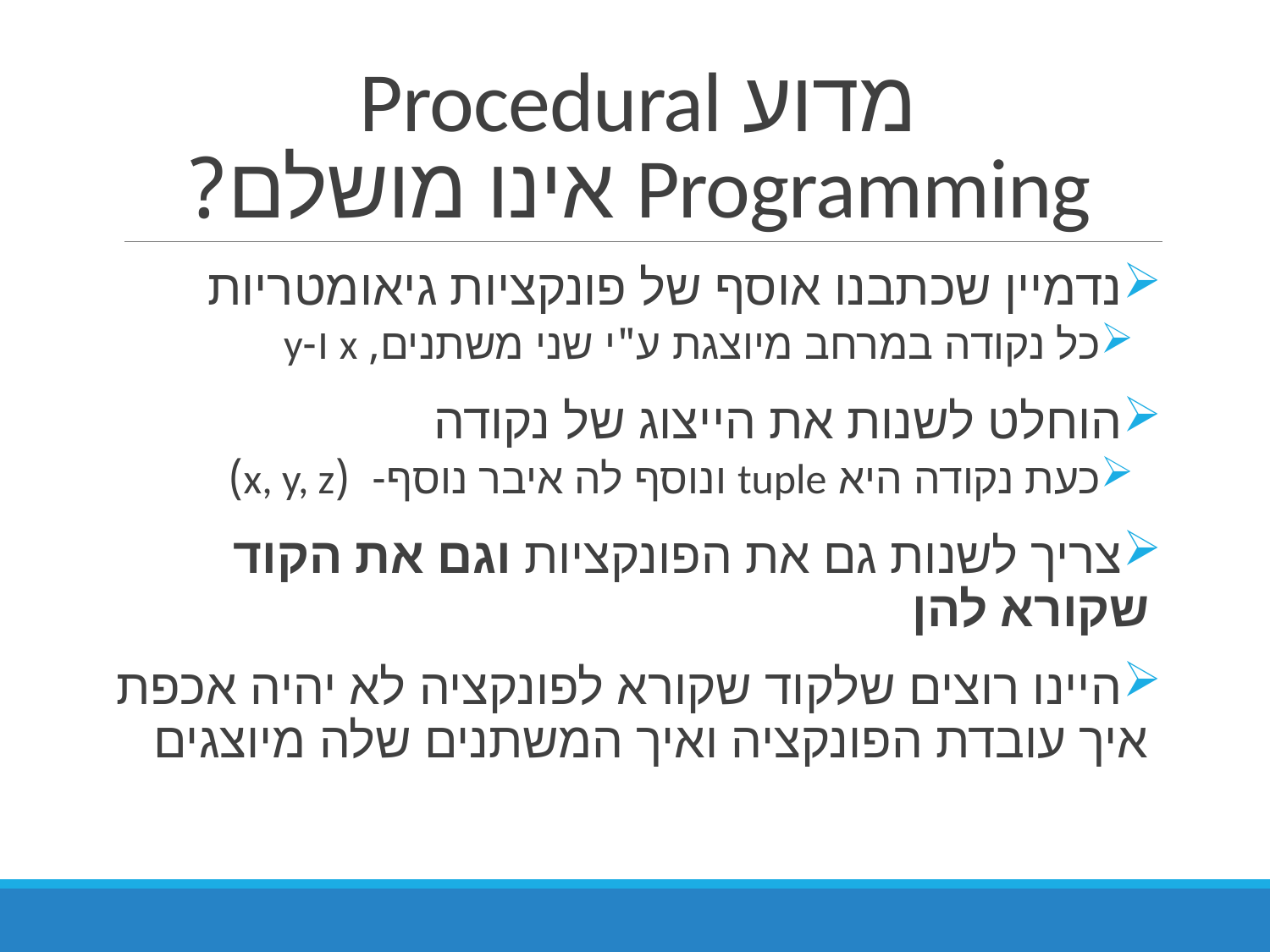

# מדוע Procedural Programming אינו מושלם?
נדמיין שכתבנו אוסף של פונקציות גיאומטריות
כל נקודה במרחב מיוצגת ע"י שני משתנים, x ו-y
הוחלט לשנות את הייצוג של נקודה
כעת נקודה היא tuple ונוסף לה איבר נוסף-  (x, y, z)
צריך לשנות גם את הפונקציות וגם את הקוד שקורא להן
היינו רוצים שלקוד שקורא לפונקציה לא יהיה אכפת איך עובדת הפונקציה ואיך המשתנים שלה מיוצגים